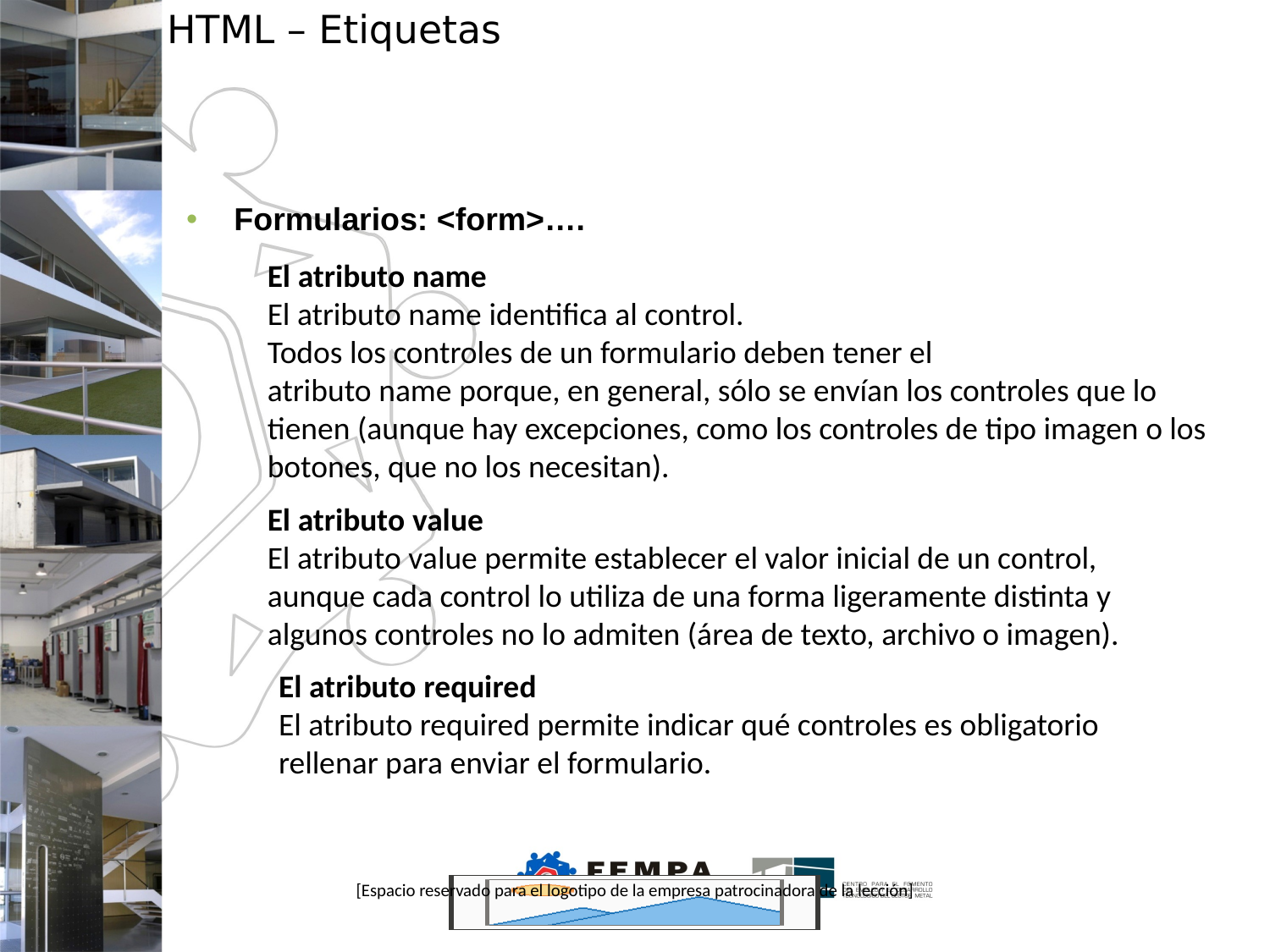

HTML – Etiquetas

Formularios: <form>….

El atributo name
El atributo name identifica al control.
Todos los controles de un formulario deben tener el atributo name porque, en general, sólo se envían los controles que lo tienen (aunque hay excepciones, como los controles de tipo imagen o los botones, que no los necesitan).
El atributo value
El atributo value permite establecer el valor inicial de un control, aunque cada control lo utiliza de una forma ligeramente distinta y algunos controles no lo admiten (área de texto, archivo o imagen).
El atributo required
El atributo required permite indicar qué controles es obligatorio rellenar para enviar el formulario.